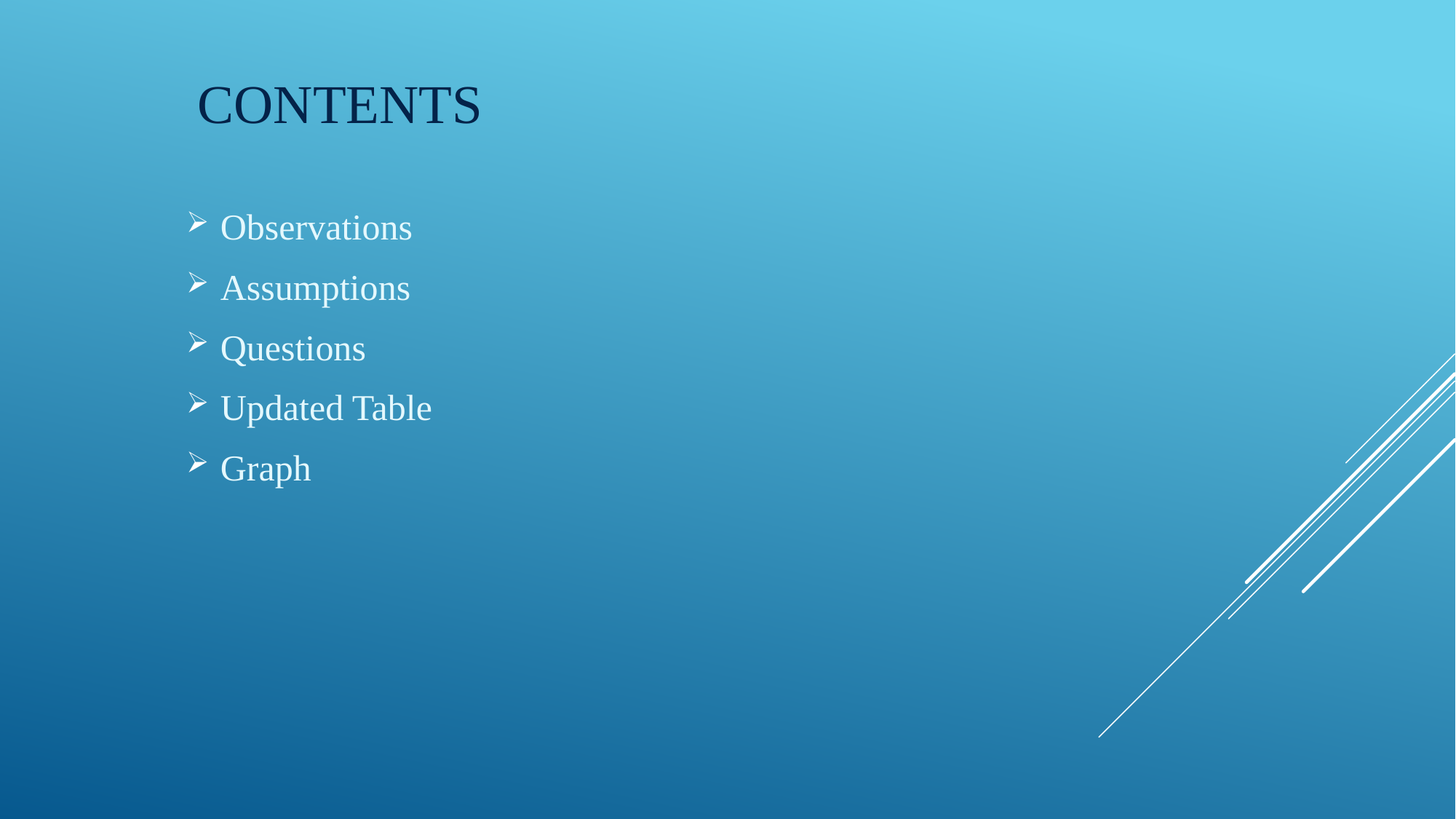

Observations
Assumptions
Questions
Updated Table
Graph

# contents